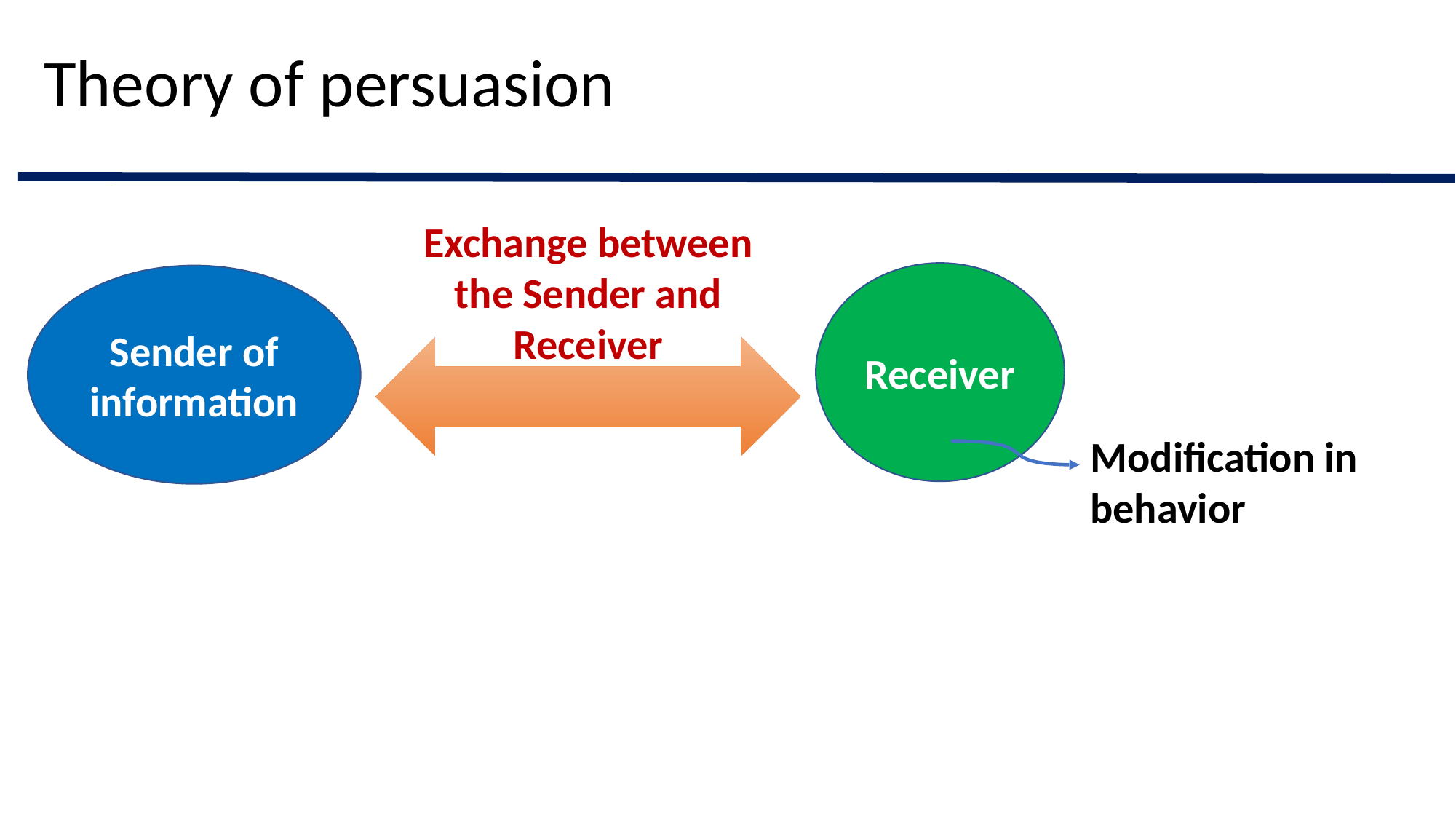

# Theory of persuasion
Exchange between the Sender and Receiver
Receiver
Sender of information

Modification in behavior
Ali Murshid M, Mohaidin Z. Models and theories of prescribing decisions: A review and suggested a new model. Pharmacy Practice 2017 Apr-Jun;15(2):990.